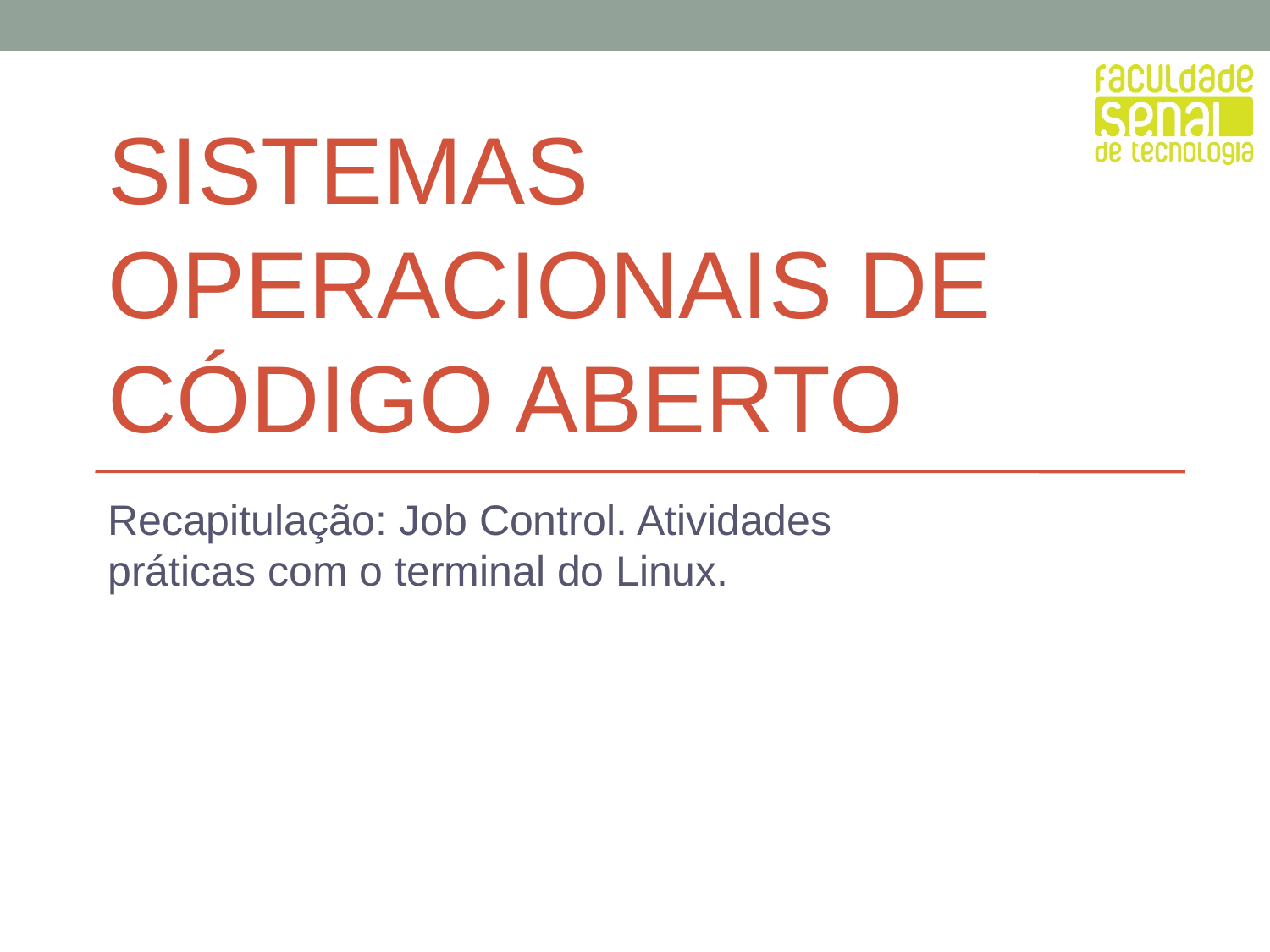

# SISTEMAS OPERACIONAIS DE CÓDIGO ABERTO
Recapitulação: Job Control. Atividades práticas com o terminal do Linux.